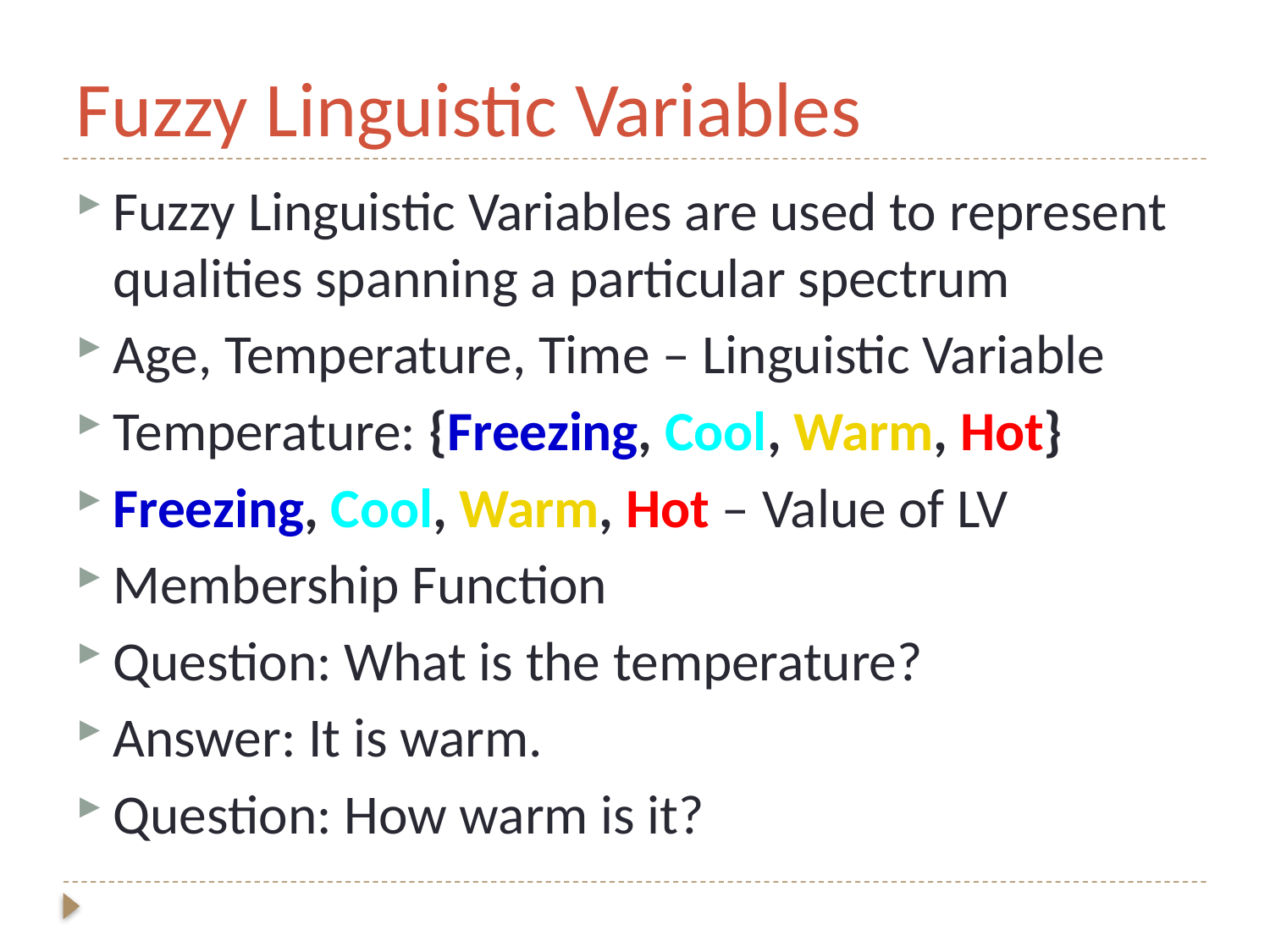

# Fuzzy Linguistic Variables
Fuzzy Linguistic Variables are used to represent qualities spanning a particular spectrum
Age, Temperature, Time – Linguistic Variable
Temperature: {Freezing, Cool, Warm, Hot}
Freezing, Cool, Warm, Hot – Value of LV
Membership Function
Question: What is the temperature?
Answer: It is warm.
Question: How warm is it?